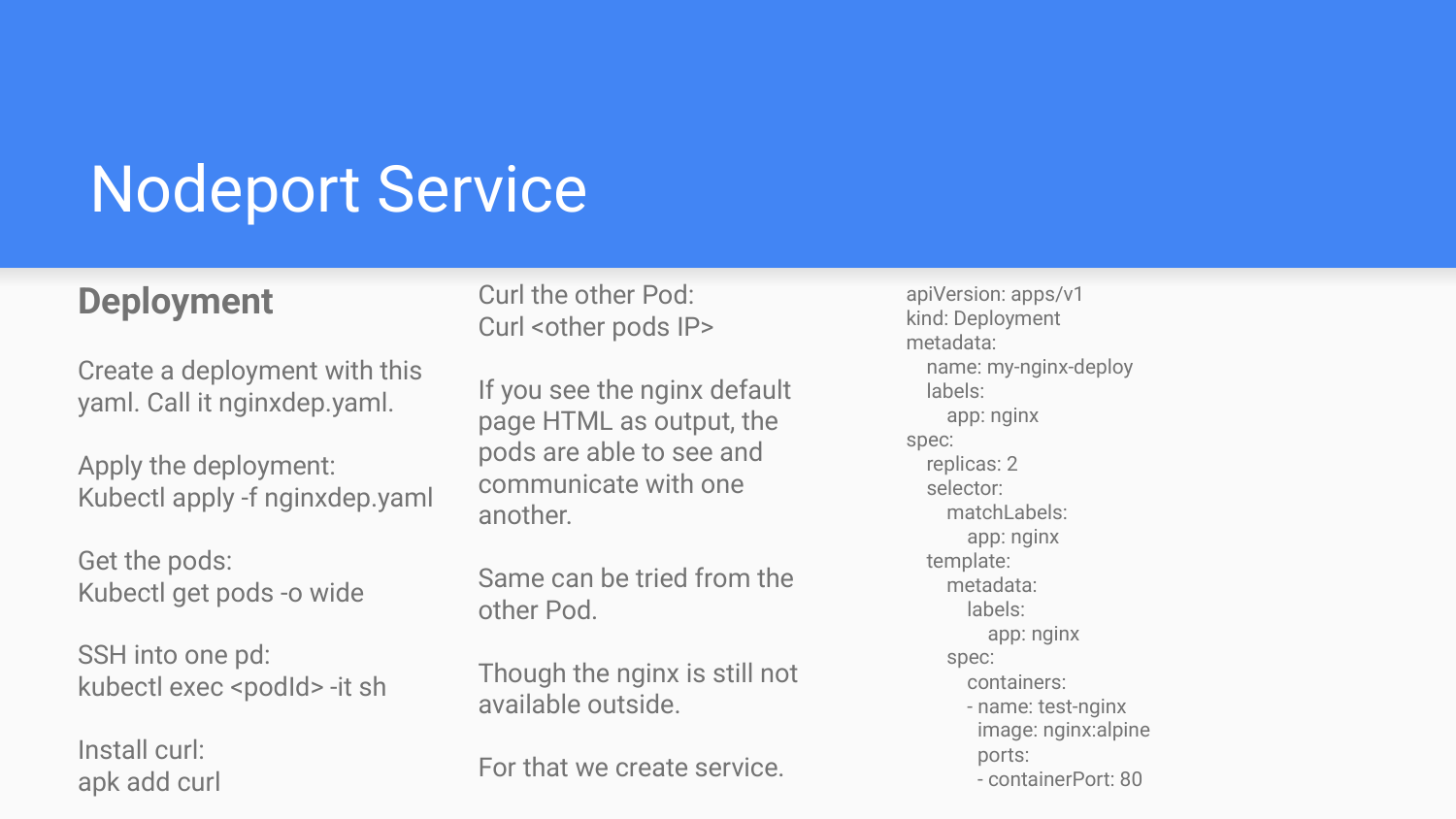

# Nodeport Service
Deployment
Create a deployment with this yaml. Call it nginxdep.yaml.
Apply the deployment:
Kubectl apply -f nginxdep.yaml

Get the pods:
Kubectl get pods -o wide

SSH into one pd:
kubectl exec <podId> -it sh

Install curl:
apk add curl

Curl the other Pod:
Curl <other pods IP>

If you see the nginx default page HTML as output, the pods are able to see and communicate with one another.

Same can be tried from the other Pod.

Though the nginx is still not available outside.

For that we create service.

apiVersion: apps/v1
kind: Deployment
metadata:
    name: my-nginx-deploy
    labels:
        app: nginx
spec:
    replicas: 2
    selector:
        matchLabels:
            app: nginx
    template:
        metadata:
            labels:
                app: nginx
        spec:
            containers:
            - name: test-nginx
              image: nginx:alpine
              ports:
              - containerPort: 80